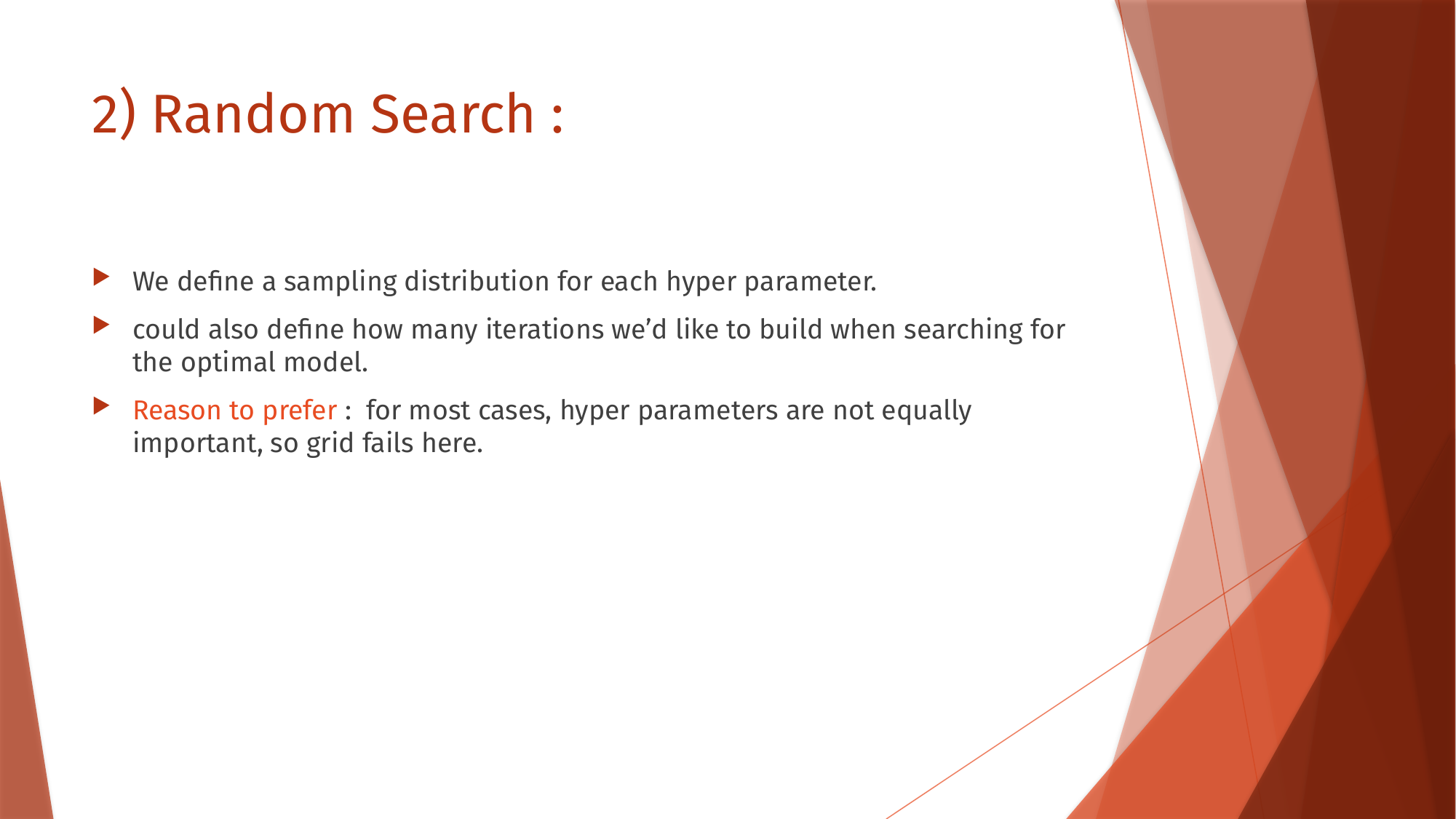

# 2) Random Search :
We define a sampling distribution for each hyper parameter.
could also define how many iterations we’d like to build when searching for the optimal model.
Reason to prefer :  for most cases, hyper parameters are not equally important, so grid fails here.